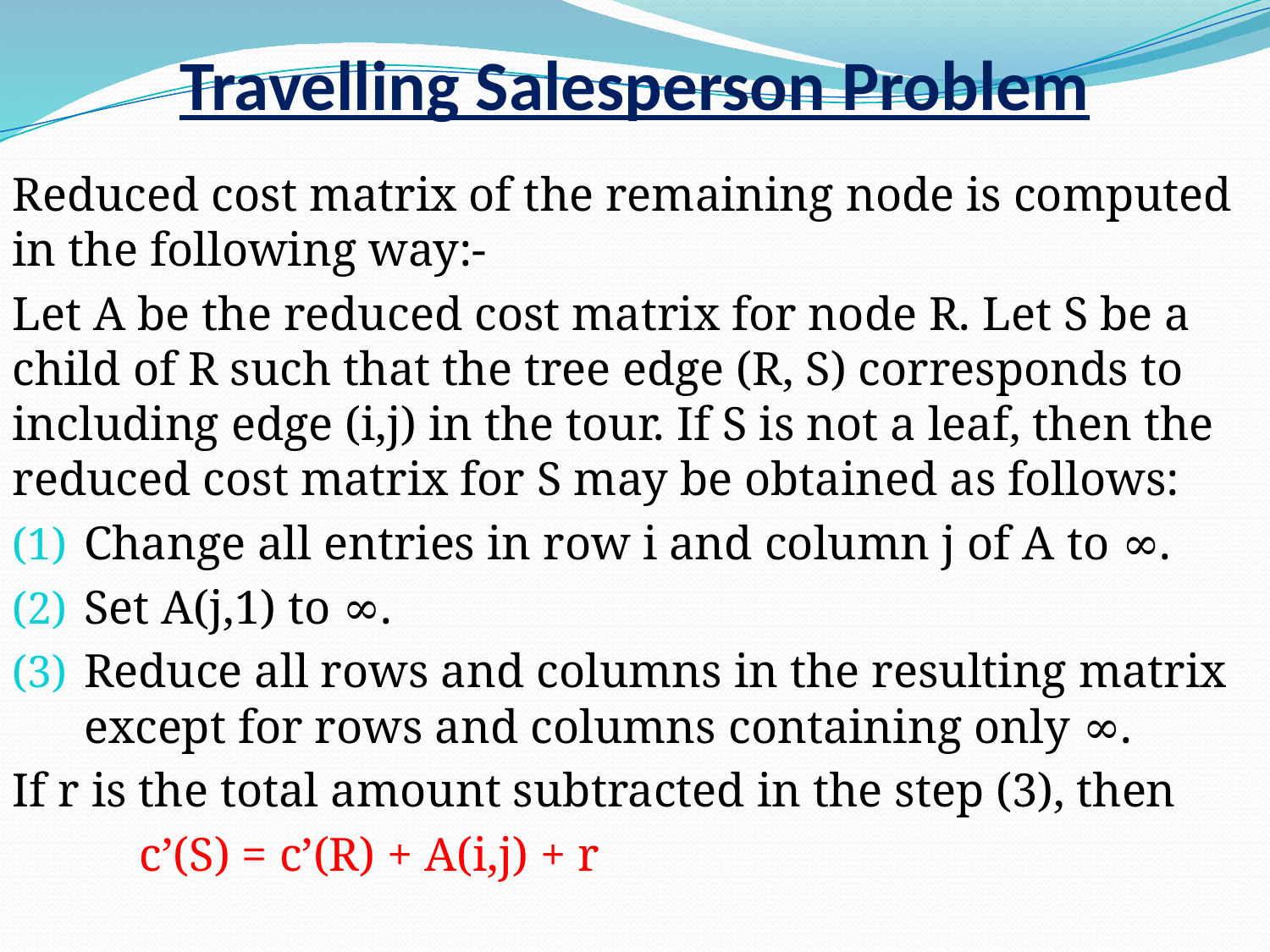

# Travelling Salesperson Problem
Reduced cost matrix of the remaining node is computed in the following way:-
Let A be the reduced cost matrix for node R. Let S be a child of R such that the tree edge (R, S) corresponds to including edge (i,j) in the tour. If S is not a leaf, then the reduced cost matrix for S may be obtained as follows:
Change all entries in row i and column j of A to ∞.
Set A(j,1) to ∞.
Reduce all rows and columns in the resulting matrix except for rows and columns containing only ∞.
If r is the total amount subtracted in the step (3), then
	c’(S) = c’(R) + A(i,j) + r